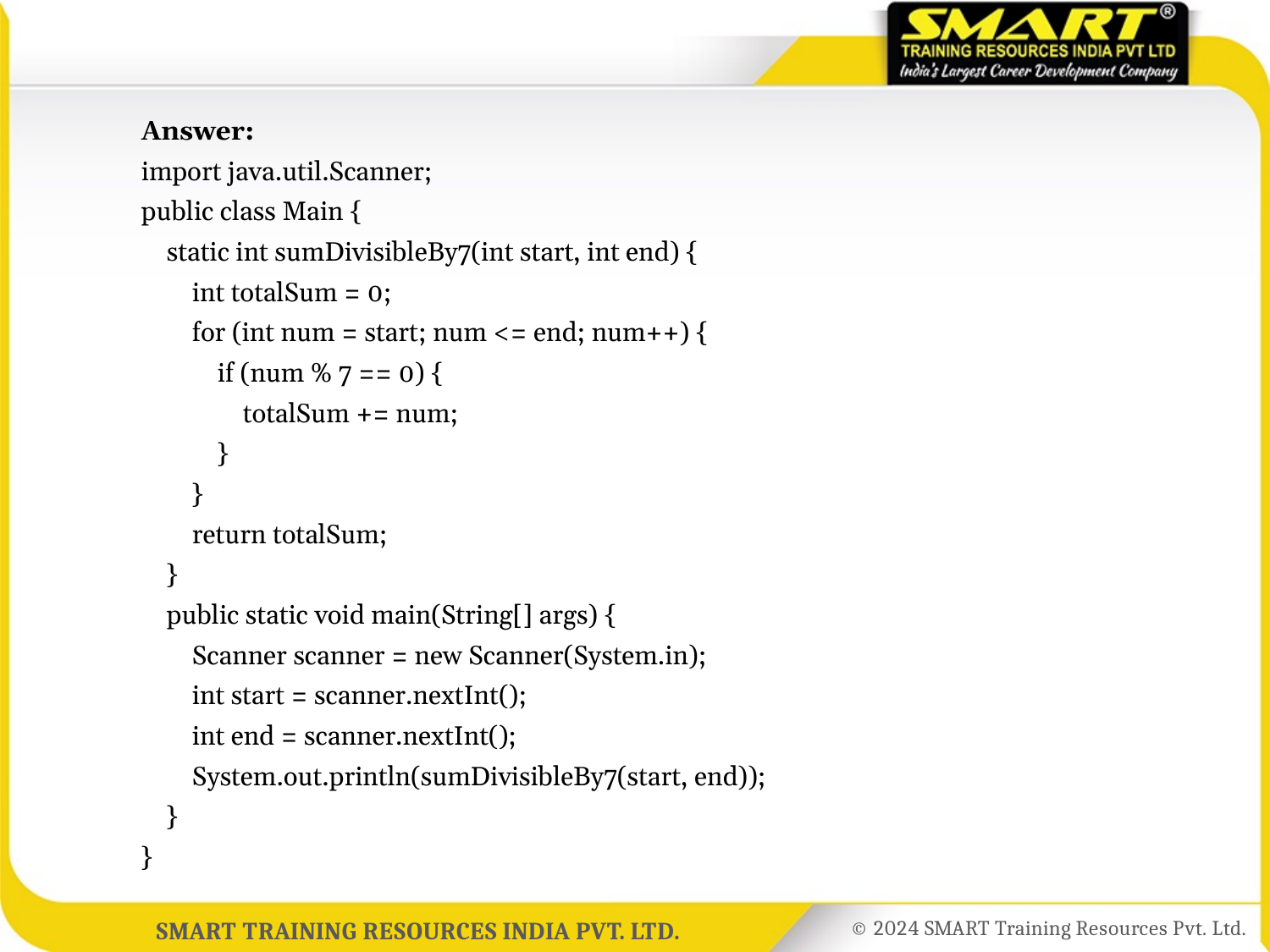

Answer:
	import java.util.Scanner;
	public class Main {
	    static int sumDivisibleBy7(int start, int end) {
	        int totalSum = 0;
	        for (int num = start; num <= end; num++) {
	            if (num % 7 == 0) {
	                totalSum += num;
	            }
	        }
	        return totalSum;
	    }
	    public static void main(String[] args) {
	        Scanner scanner = new Scanner(System.in);
	        int start = scanner.nextInt();
	        int end = scanner.nextInt();
	        System.out.println(sumDivisibleBy7(start, end));
	    }
	}